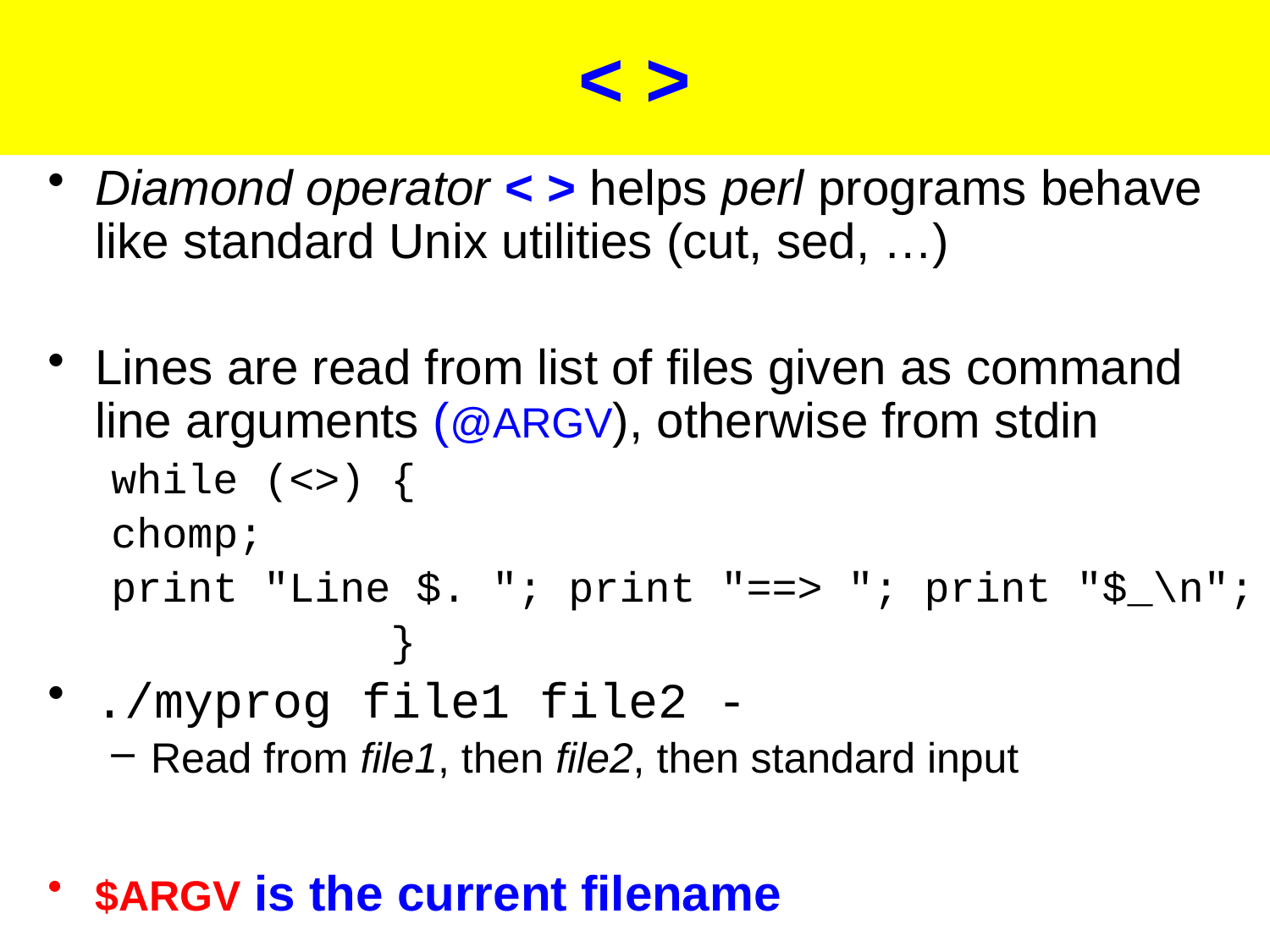

# < >
Diamond operator < > helps perl programs behave like standard Unix utilities (cut, sed, …)

Lines are read from list of files given as command line arguments (@ARGV), otherwise from stdin
while (<>) {
chomp;
print "Line $. "; print "==> "; print "$_\n";
           }
./myprog file1 file2 -
Read from file1, then file2, then standard input

$ARGV is the current filename